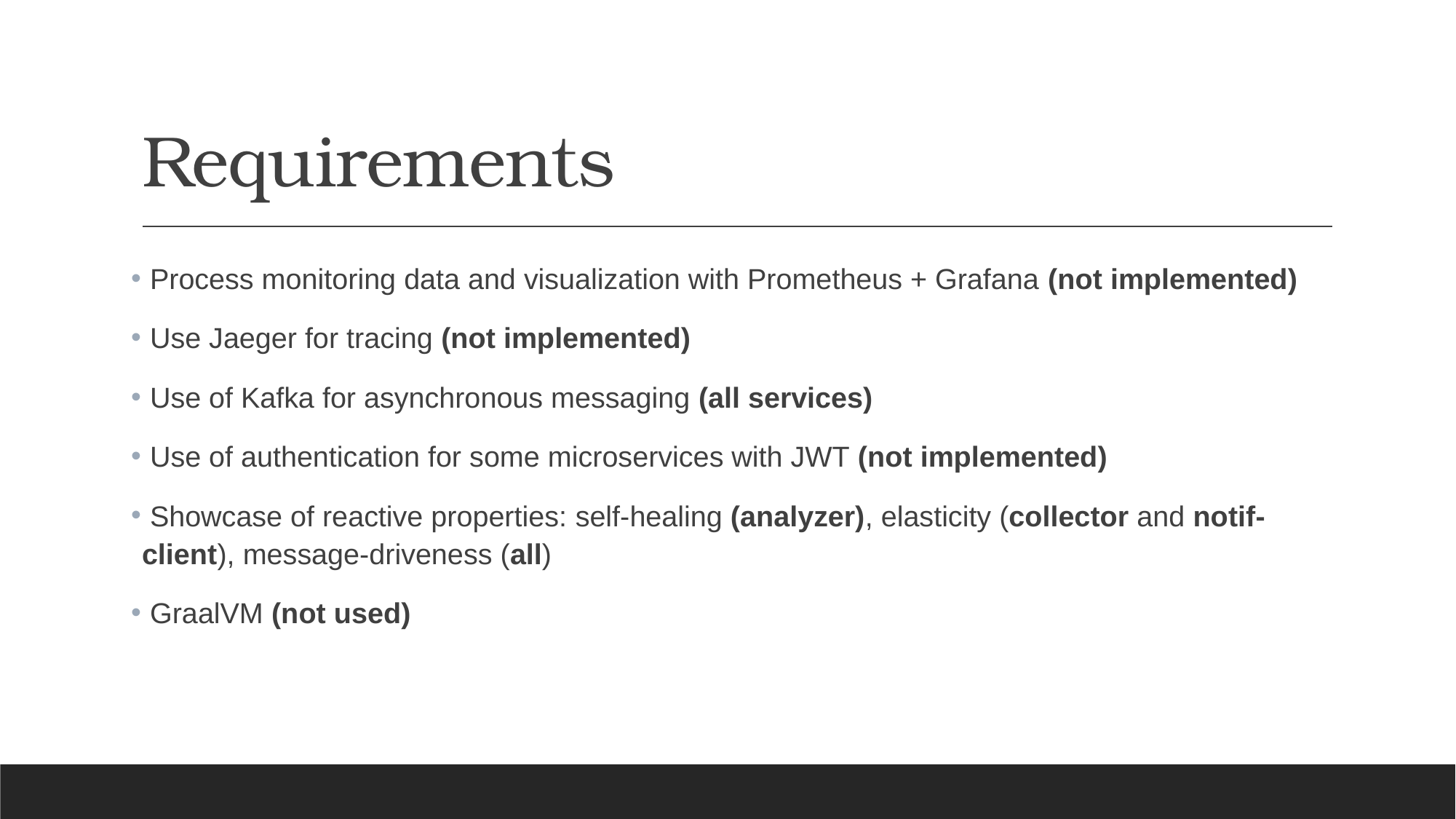

# Requirements
 Process monitoring data and visualization with Prometheus + Grafana (not implemented)
 Use Jaeger for tracing (not implemented)
 Use of Kafka for asynchronous messaging (all services)
 Use of authentication for some microservices with JWT (not implemented)
 Showcase of reactive properties: self-healing (analyzer), elasticity (collector and notif-client), message-driveness (all)
 GraalVM (not used)